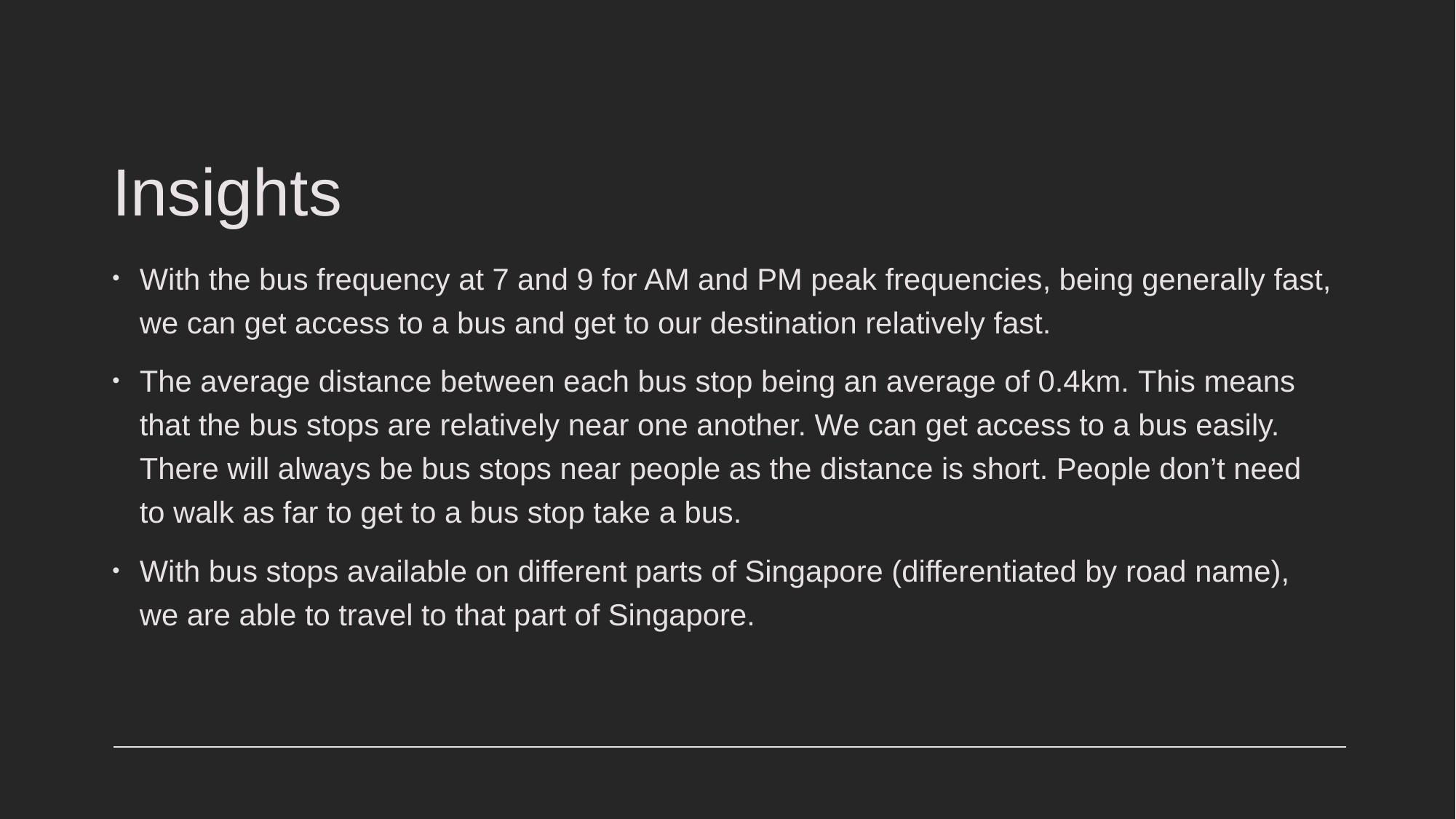

# Insights
With the bus frequency at 7 and 9 for AM and PM peak frequencies, being generally fast, we can get access to a bus and get to our destination relatively fast.
The average distance between each bus stop being an average of 0.4km. This means that the bus stops are relatively near one another. We can get access to a bus easily. There will always be bus stops near people as the distance is short. People don’t need to walk as far to get to a bus stop take a bus.
With bus stops available on different parts of Singapore (differentiated by road name), we are able to travel to that part of Singapore.